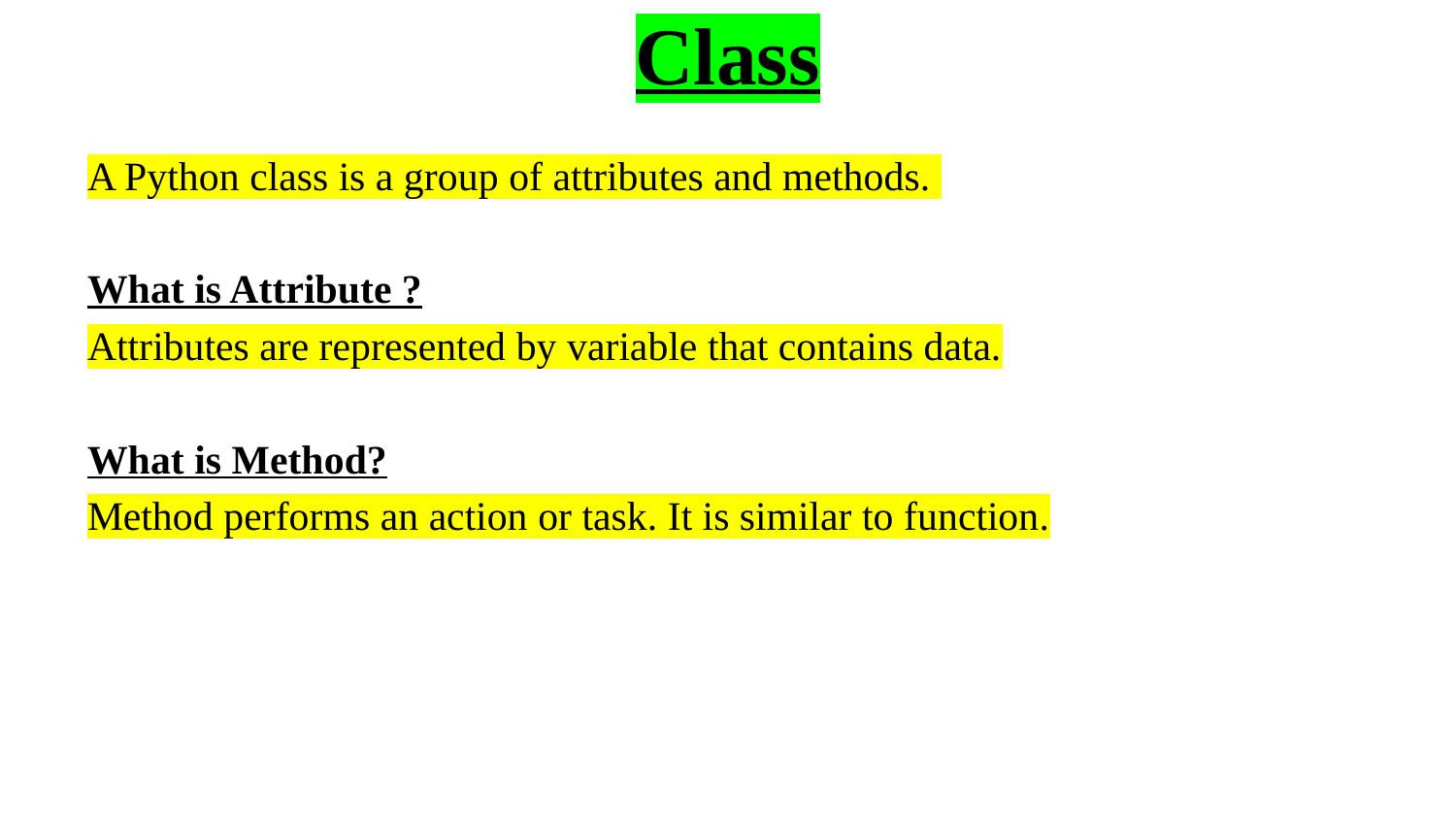

# Class
A Python class is a group of attributes and methods.

What is Attribute ?
Attributes are represented by variable that contains data.

What is Method?
Method performs an action or task. It is similar to function.